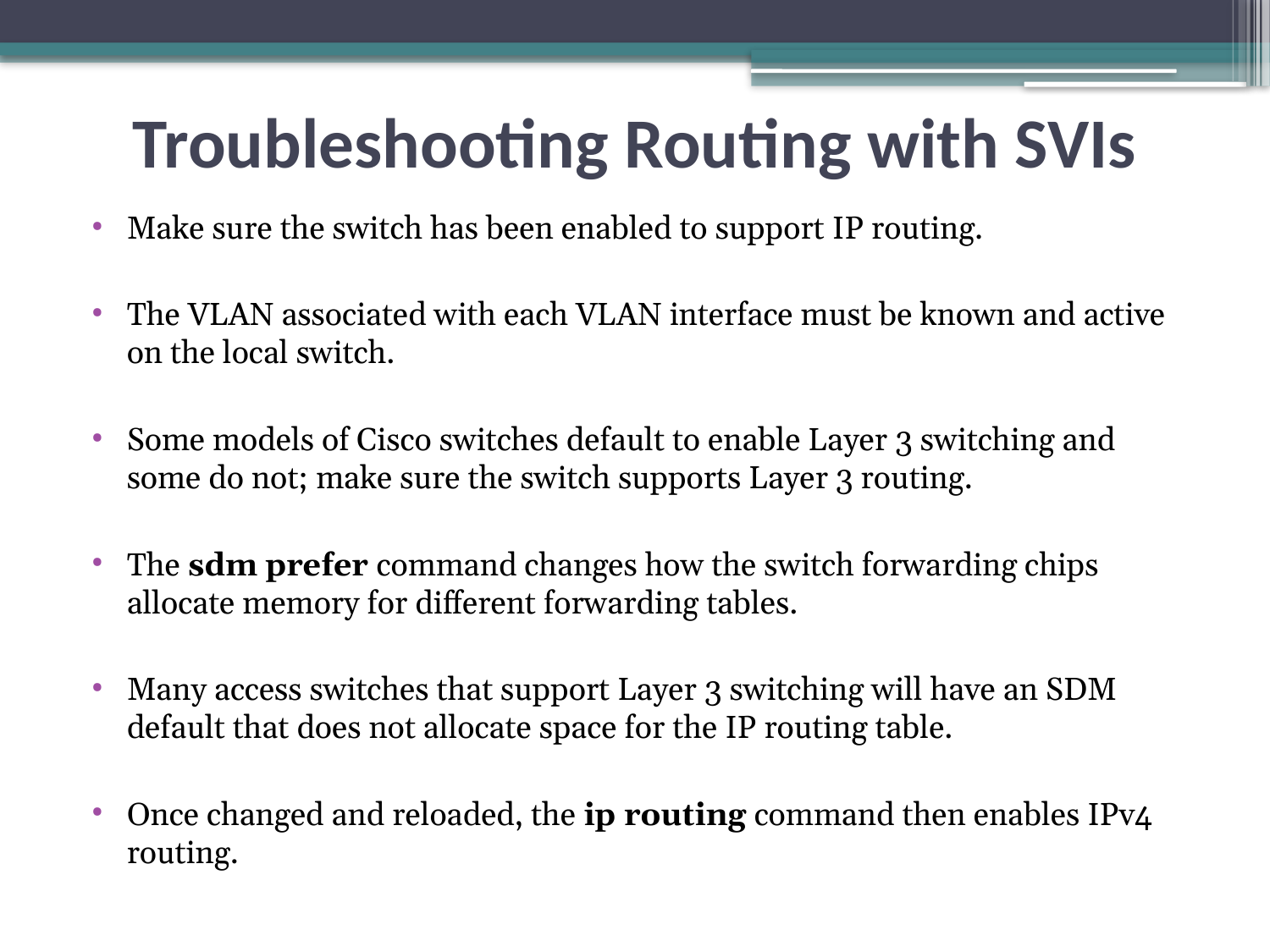

Troubleshooting Routing with SVIs
Make sure the switch has been enabled to support IP routing.

The VLAN associated with each VLAN interface must be known and active on the local switch.

Some models of Cisco switches default to enable Layer 3 switching and some do not; make sure the switch supports Layer 3 routing.

The sdm prefer command changes how the switch forwarding chips allocate memory for different forwarding tables.

Many access switches that support Layer 3 switching will have an SDM default that does not allocate space for the IP routing table.

Once changed and reloaded, the ip routing command then enables IPv4 routing.